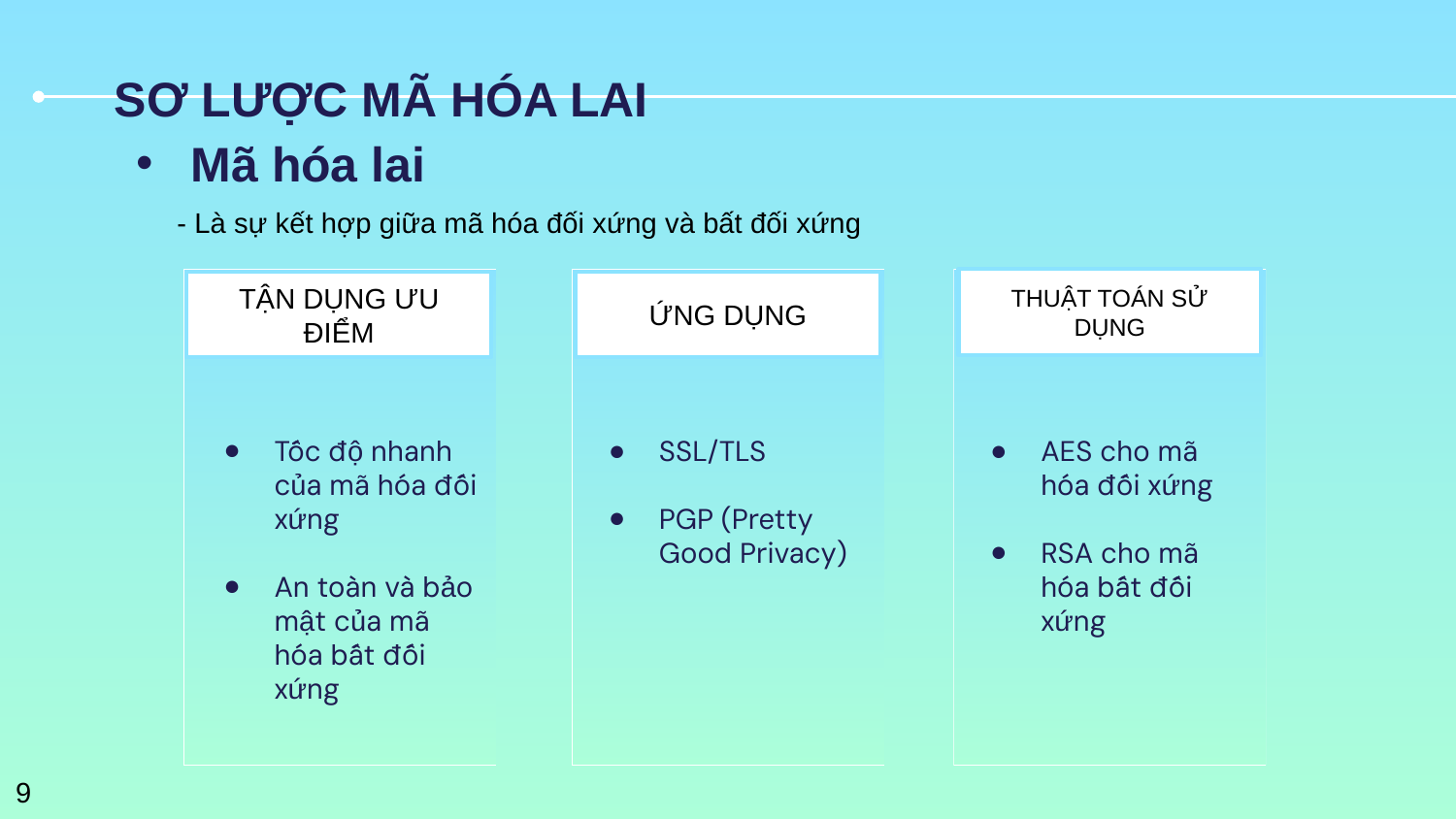

# SƠ LƯỢC MÃ HÓA LAI
Mã hóa lai
- Là sự kết hợp giữa mã hóa đối xứng và bất đối xứng

TẬN DỤNG ƯU ĐIỂM
Tốc độ nhanh của mã hóa đối xứng

An toàn và bảo mật của mã hóa bất đối xứng

ỨNG DỤNG
SSL/TLS

PGP (Pretty Good Privacy)

THUẬT TOÁN SỬ DỤNG
AES cho mã hóa đối xứng

RSA cho mã hóa bất đối xứng
9